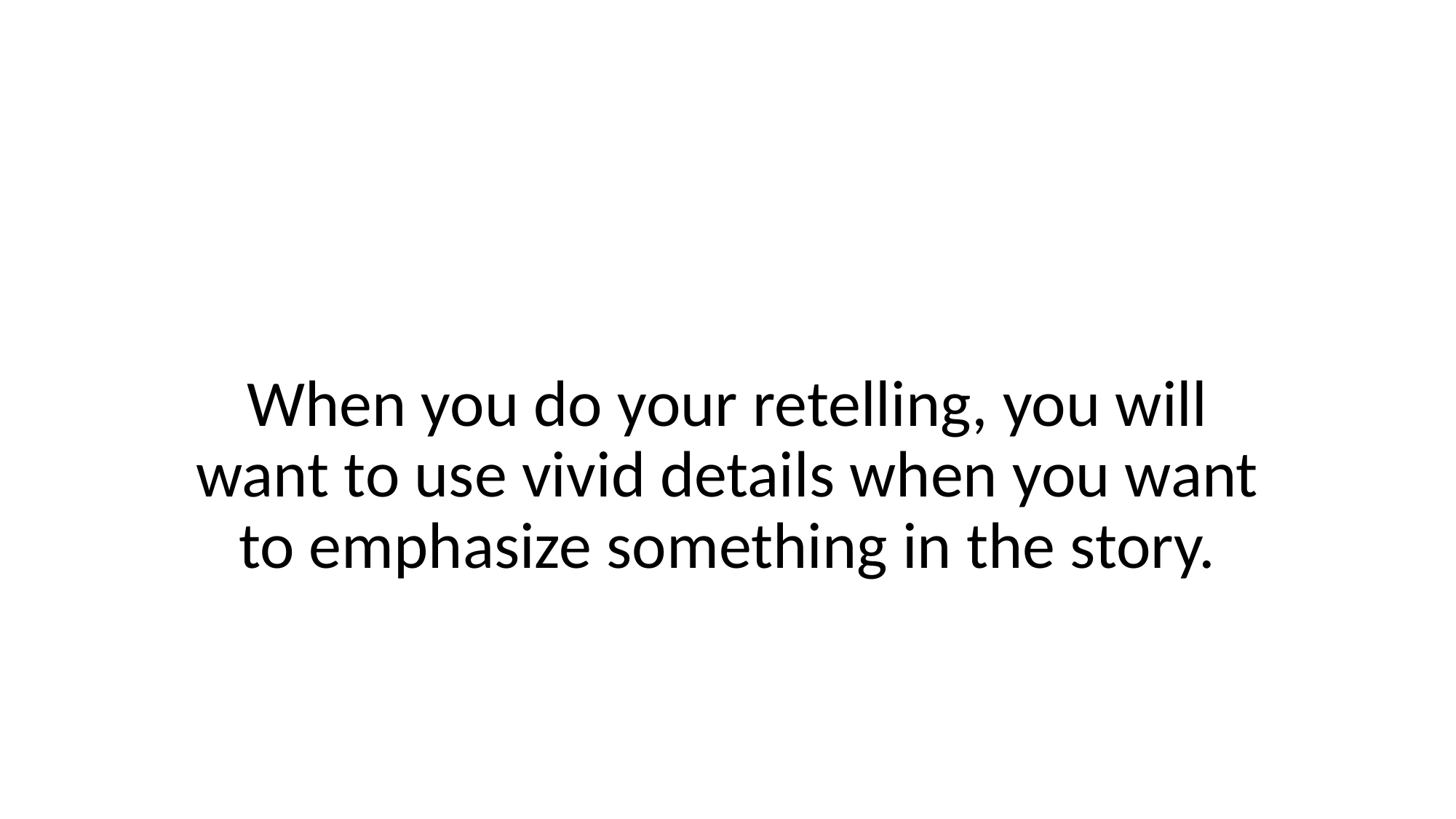

# When you do your retelling, you will want to use vivid details when you want to emphasize something in the story.